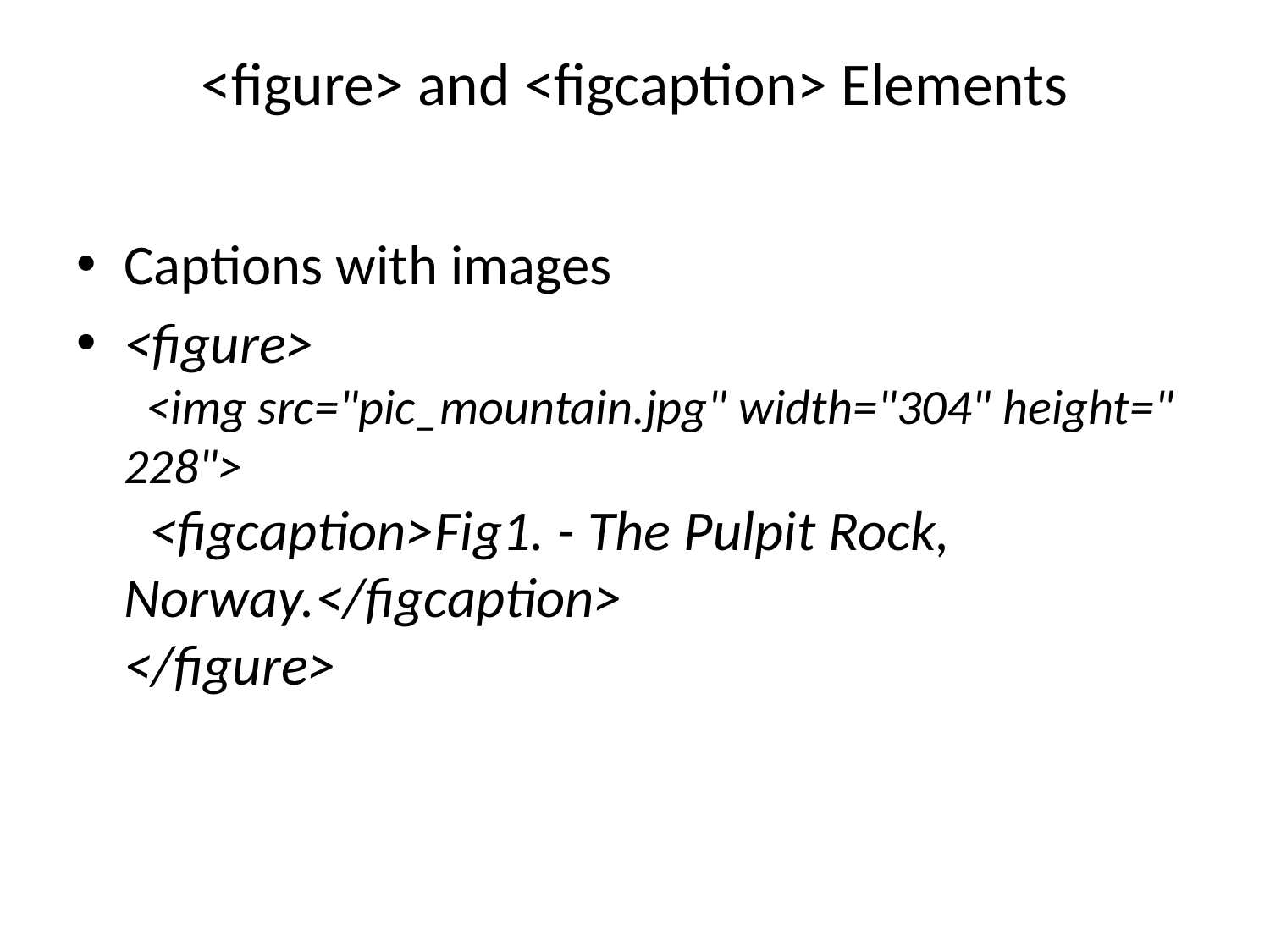

# <figure> and <figcaption> Elements
Captions with images
<figure>
  <img src="pic_mountain.jpg" width="304" height="228">
  <figcaption>Fig1. - The Pulpit Rock, Norway.</figcaption>
</figure>